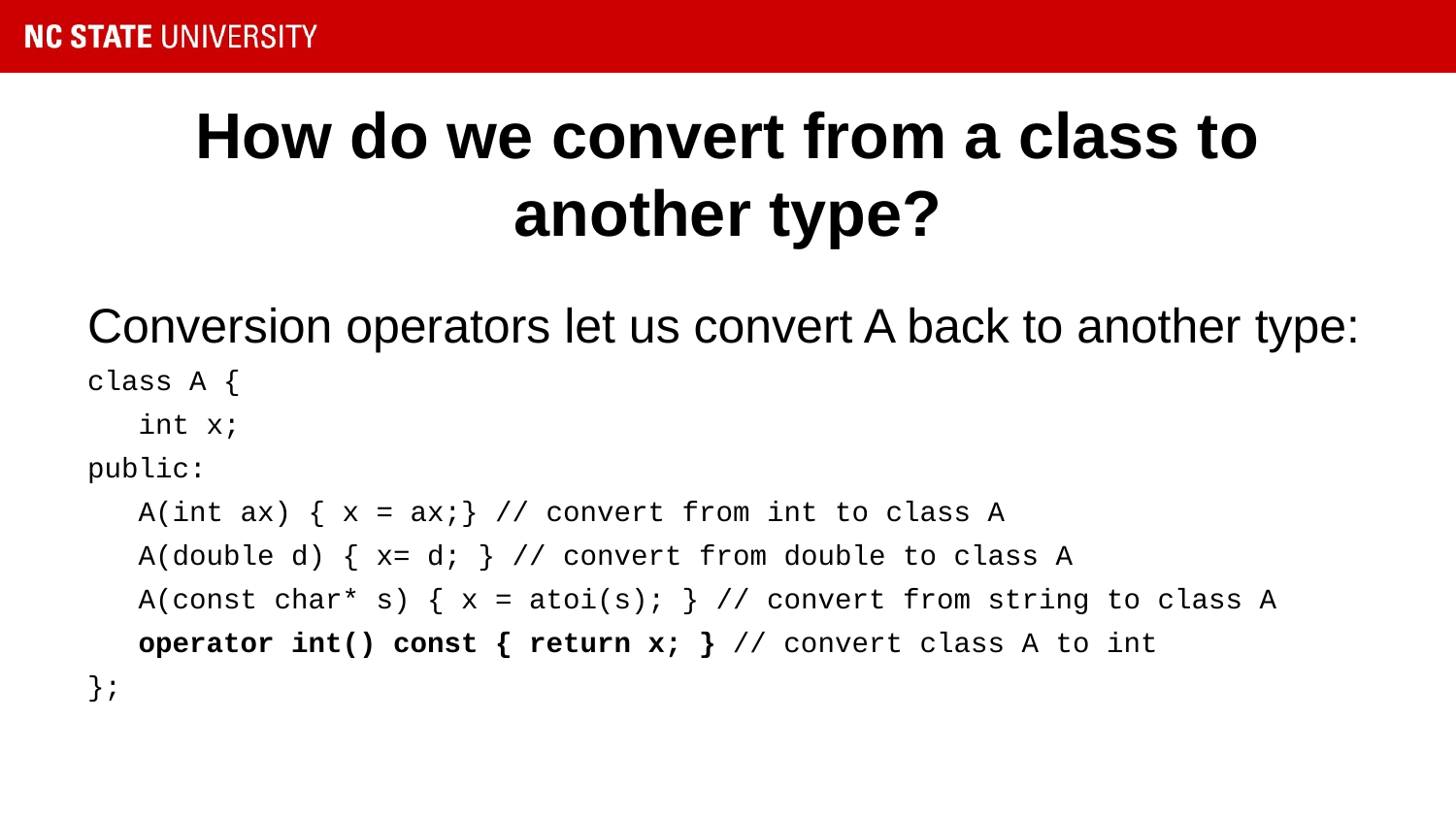

# How do we convert from a class to another type?
Conversion operators let us convert A back to another type:
class A {
   int x;
public:
   A(int ax) { x = ax;} // convert from int to class A
   A(double d) { x= d; } // convert from double to class A
   A(const char* s) { x = atoi(s); } // convert from string to class A
   operator int() const { return x; } // convert class A to int
};